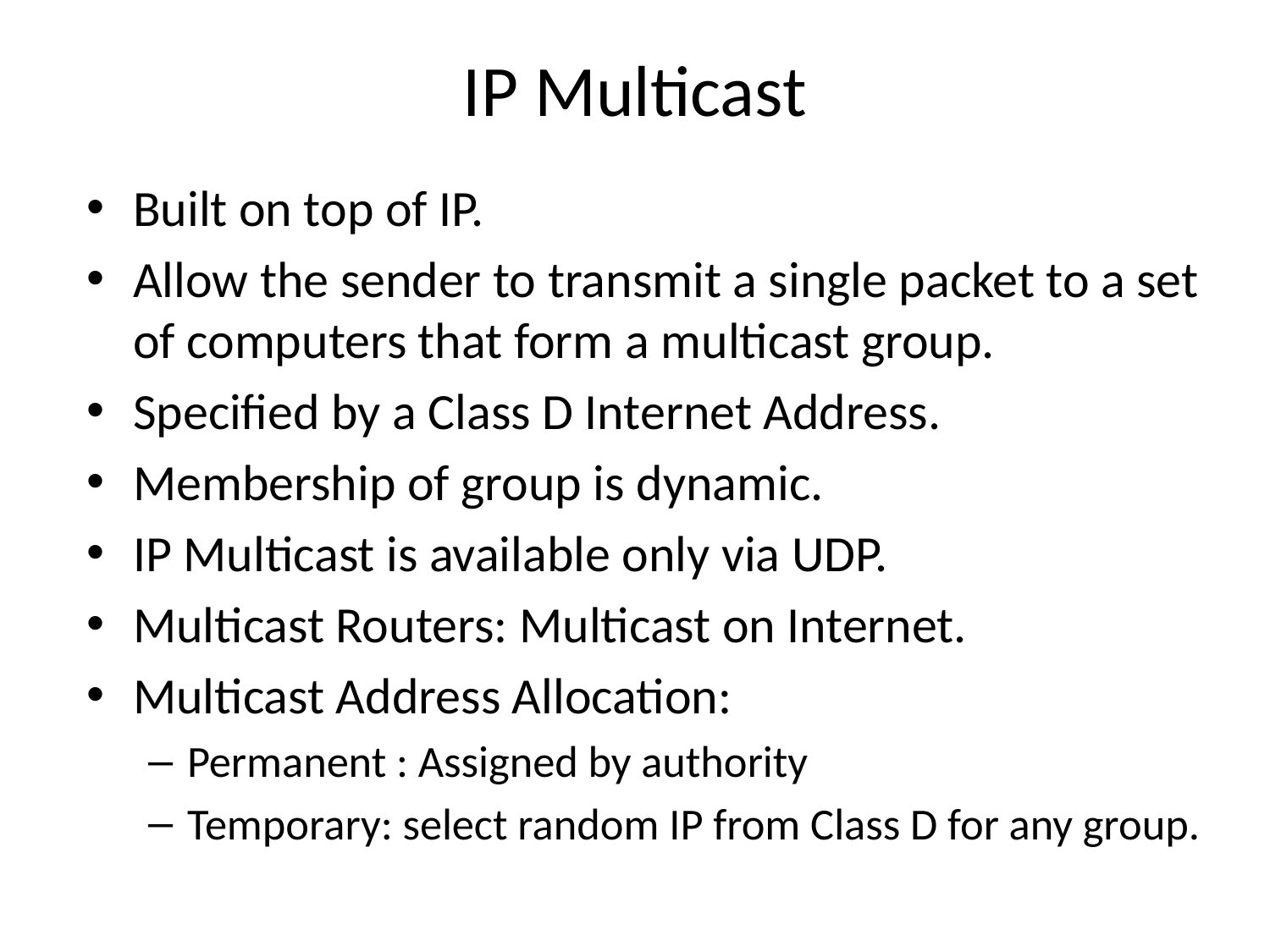

# IP Multicast
Built on top of IP.
Allow the sender to transmit a single packet to a set of computers that form a multicast group.
Specified by a Class D Internet Address.
Membership of group is dynamic.
IP Multicast is available only via UDP.
Multicast Routers: Multicast on Internet.
Multicast Address Allocation:
Permanent : Assigned by authority
Temporary: select random IP from Class D for any group.